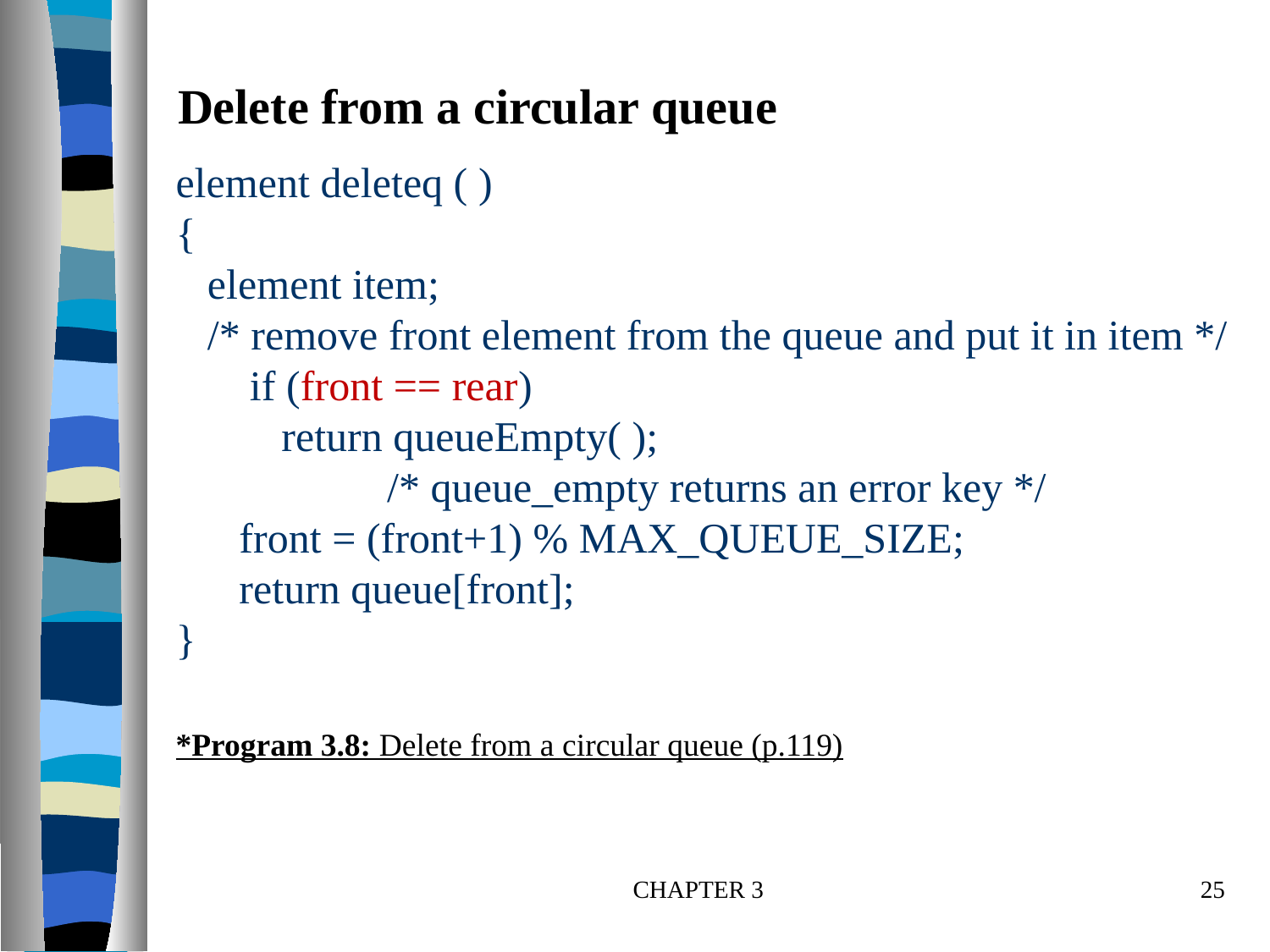

# element deleteq ( ) { element item; /* remove front element from the queue and put it in item */ if (front == rear) return queueEmpty( ); /* queue_empty returns an error key */ front = (front+1) % MAX_QUEUE_SIZE; return queue[front]; } *Program 3.8: Delete from a circular queue (p.119)
Delete from a circular queue
CHAPTER 3
25